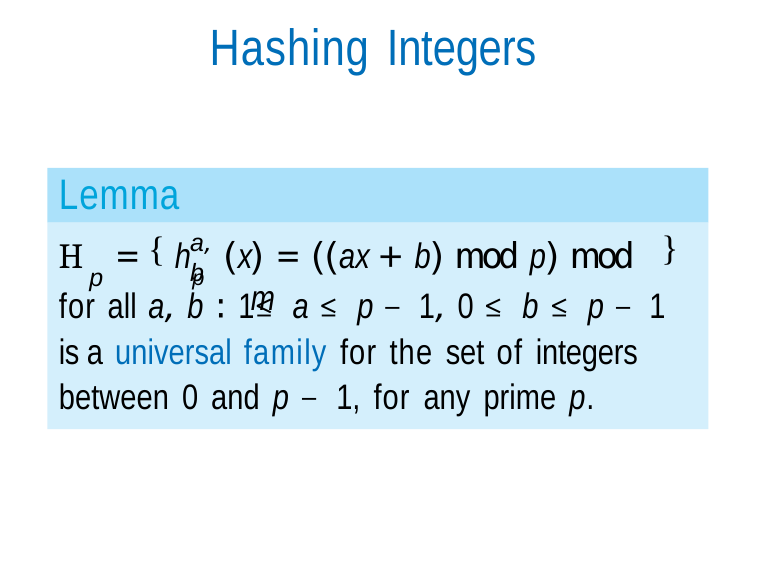

# Hashing Integers
Lemma

}
{
a,b
H	=	h	(x
) = ((ax + b) mod p) mod m
p	p
for all a, b : 1≤ a ≤ p − 1, 0 ≤ b ≤ p − 1 is a universal family for the set of integers between 0 and p − 1, for any prime p.